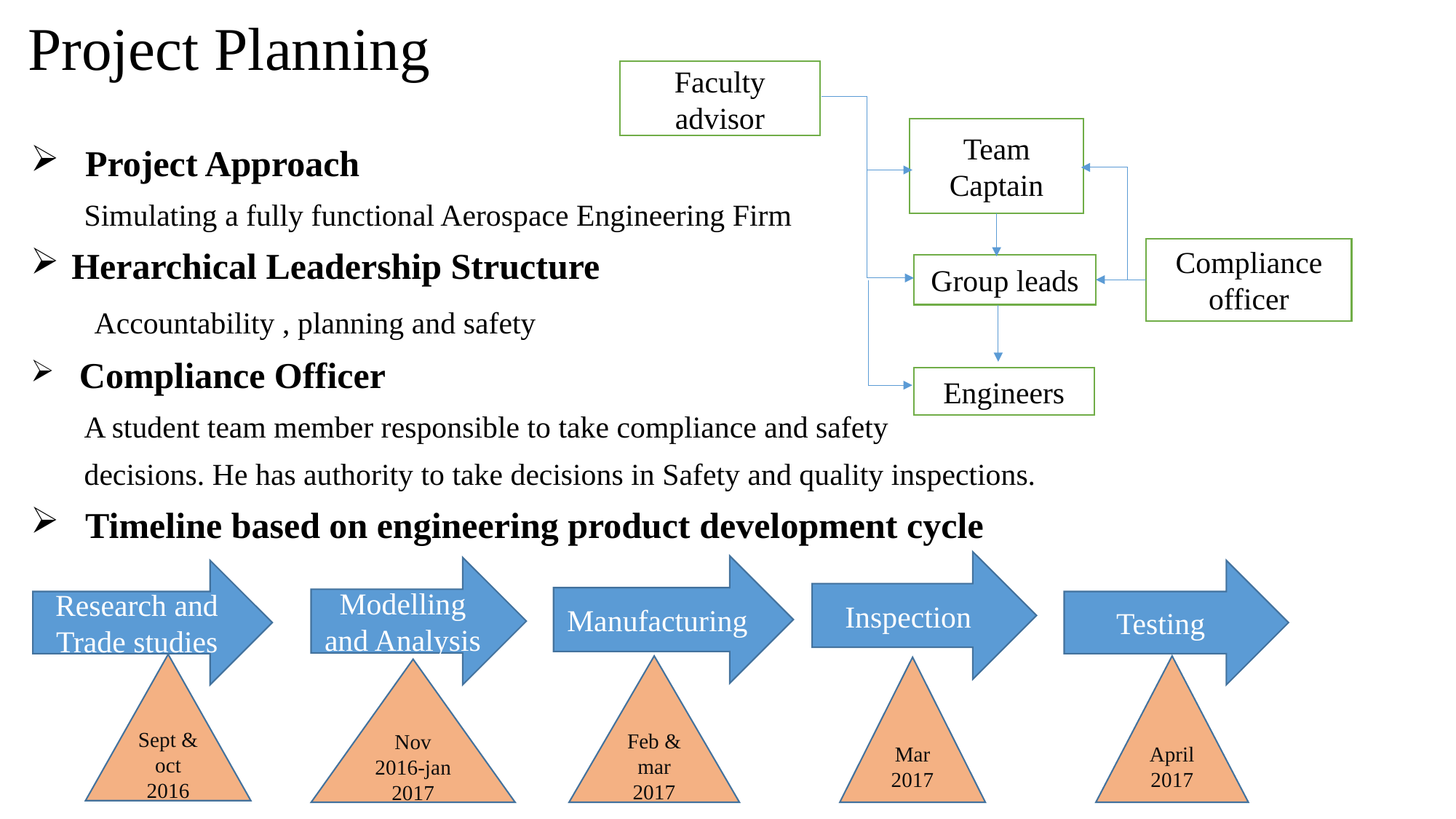

# Project Planning

Project Approach
       Simulating a fully functional Aerospace Engineering Firm
Herarchical Leadership Structure
       Accountability , planning and safety
 Compliance Officer
       A student team member responsible to take compliance and safety
       decisions. He has authority to take decisions in Safety and quality inspections.
Timeline based on engineering product development cycle
Faculty advisor
Team Captain
Compliance officer
Group leads
Engineers
Inspection
Manufacturing
Modelling and Analysis
Research and Trade studies
Testing
Sept & oct 2016
Feb & mar 2017
April 2017
Mar 2017
Nov 2016-jan 2017